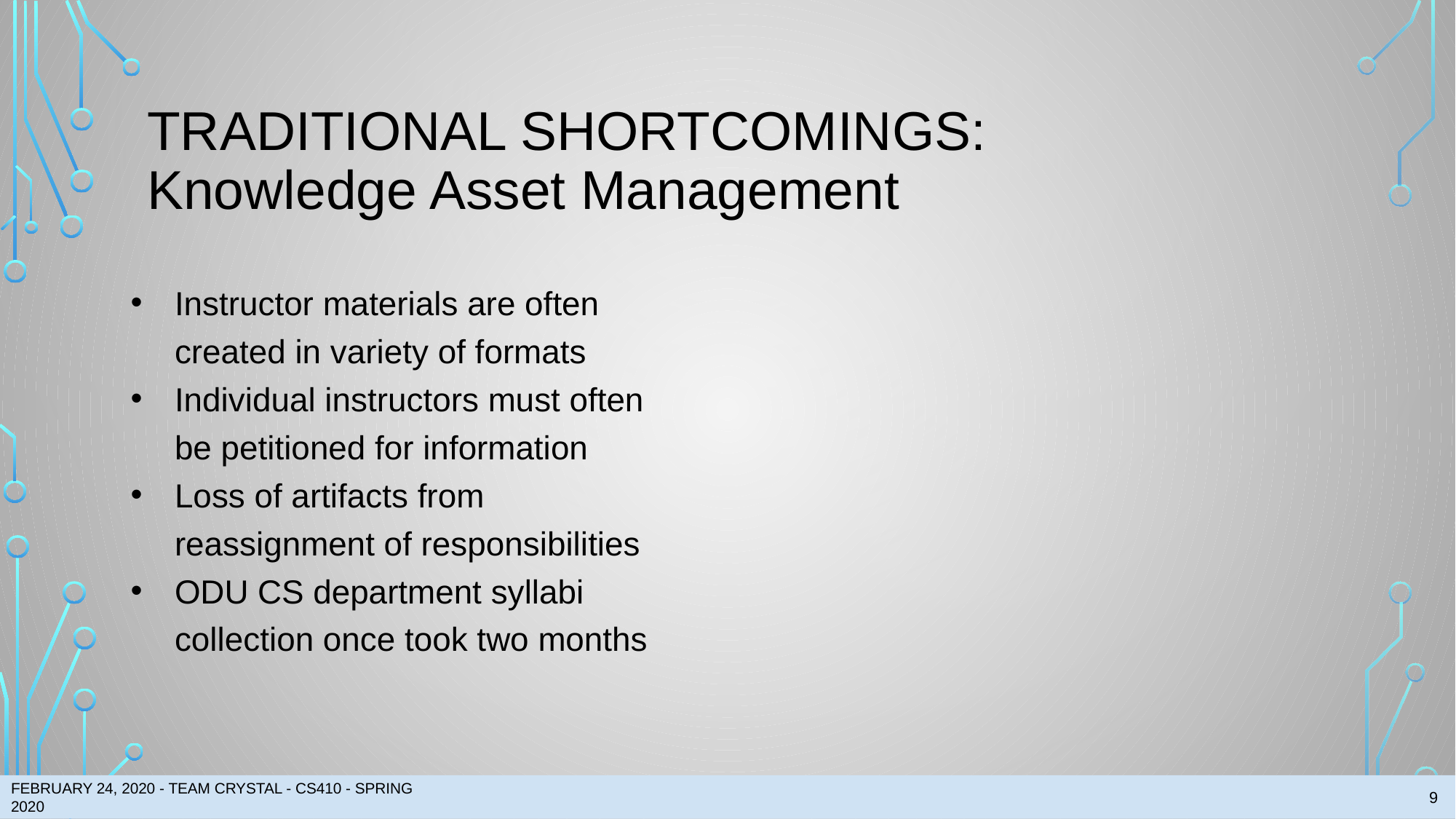

# TRADITIONAL SHORTCOMINGS:
Knowledge Asset Management
Instructor materials are often created in variety of formats
Individual instructors must often be petitioned for information
Loss of artifacts from reassignment of responsibilities
ODU CS department syllabi collection once took two months
9